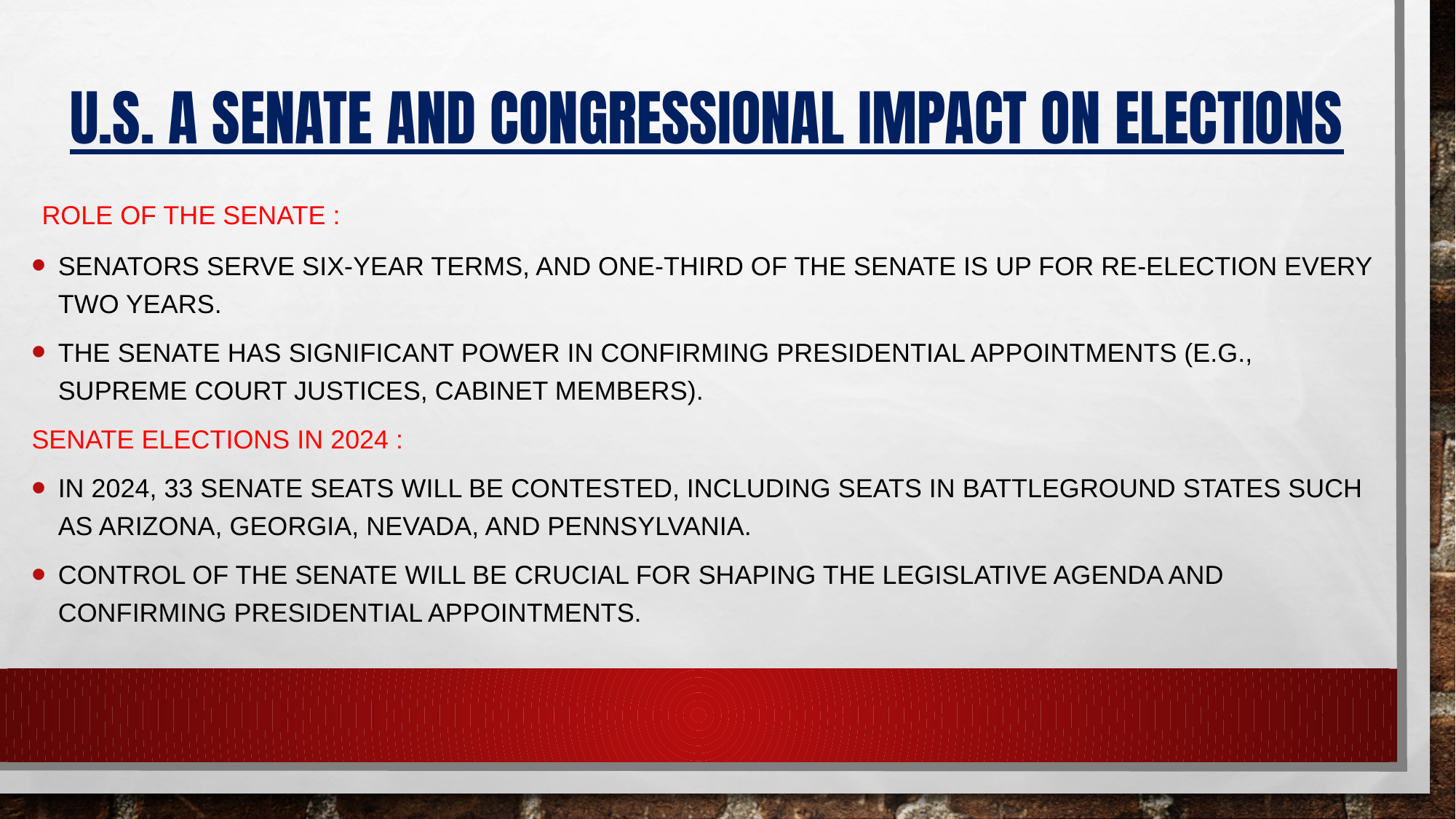

# U.S. A Senate and Congressional Impact on Elections
 Role of the Senate :
Senators serve six-year terms, and one-third of the Senate is up for re-election every two years.
The Senate has significant power in confirming presidential appointments (e.g., Supreme Court justices, cabinet members).
Senate Elections in 2024 :
In 2024, 33 Senate seats will be contested, including seats in battleground states such as Arizona, Georgia, Nevada, and Pennsylvania.
Control of the Senate will be crucial for shaping the legislative agenda and confirming presidential appointments.